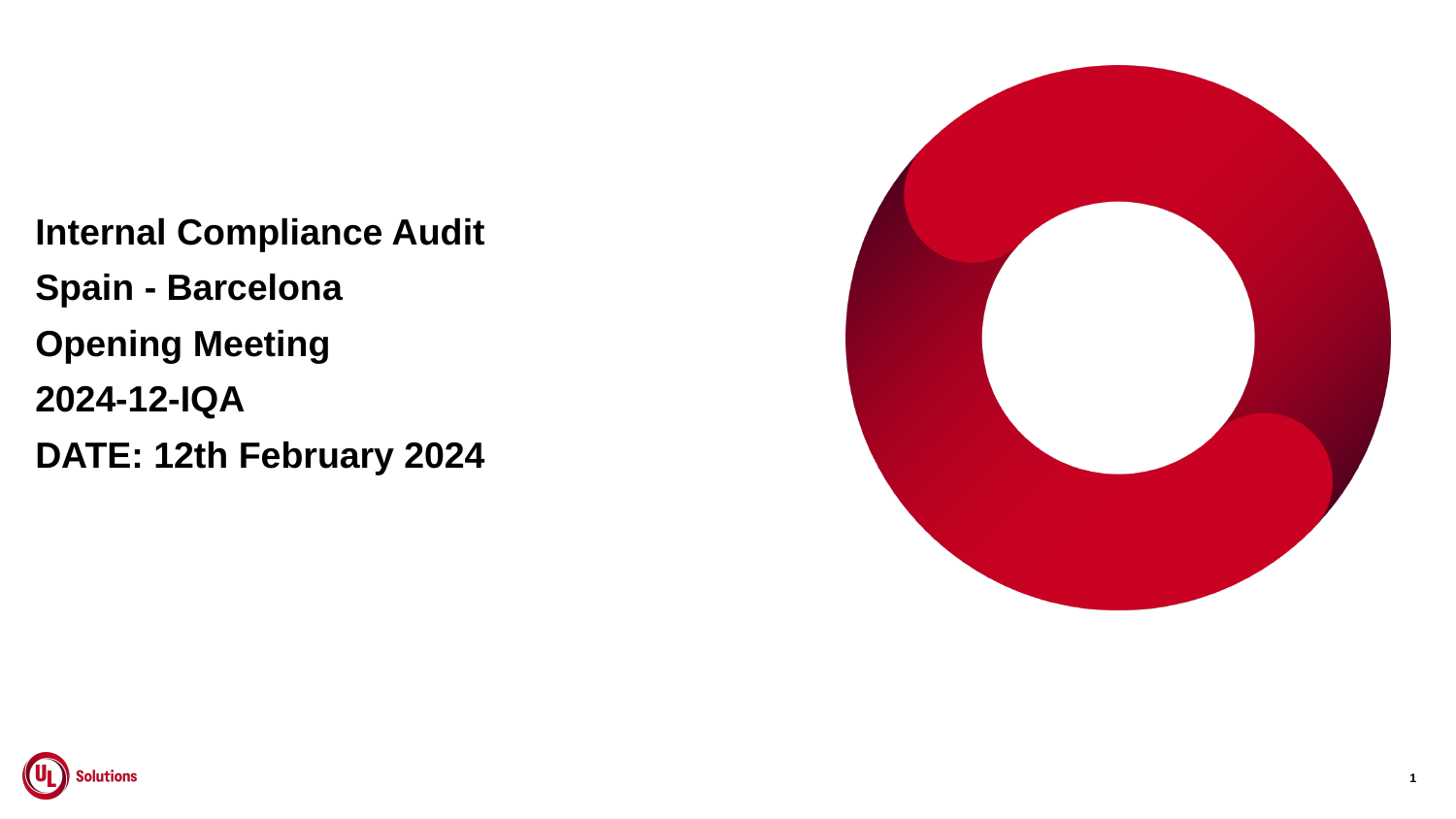

Internal Compliance Audit
Spain - Barcelona
Opening Meeting
2024-12-IQA
DATE: 12th February 2024

1